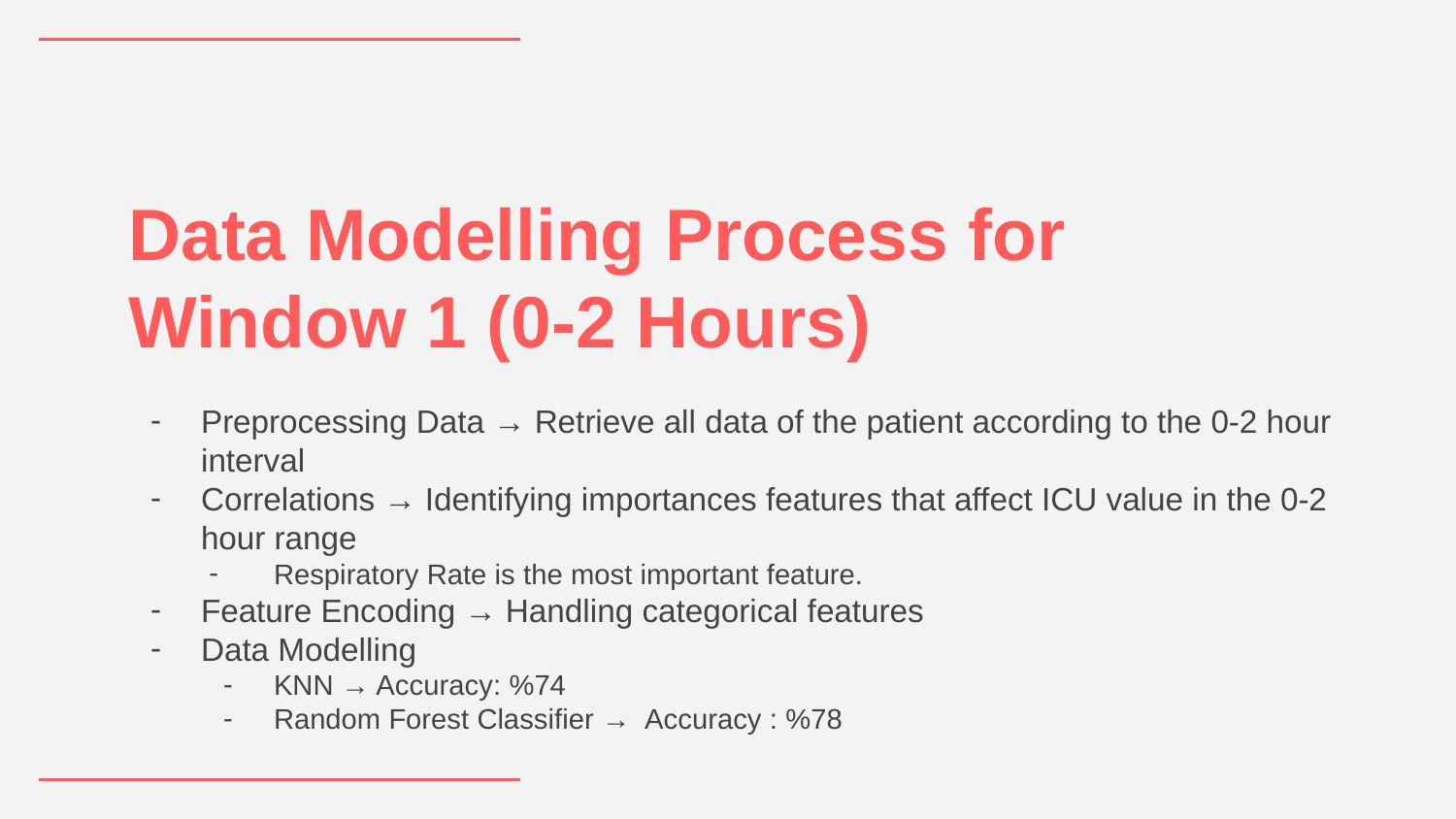

# Data Modelling Process for Window 1 (0-2 Hours)
Preprocessing Data → Retrieve all data of the patient according to the 0-2 hour interval
Correlations → Identifying importances features that affect ICU value in the 0-2 hour range
Respiratory Rate is the most important feature.
Feature Encoding → Handling categorical features
Data Modelling
KNN → Accuracy: %74
Random Forest Classifier →  Accuracy : %78